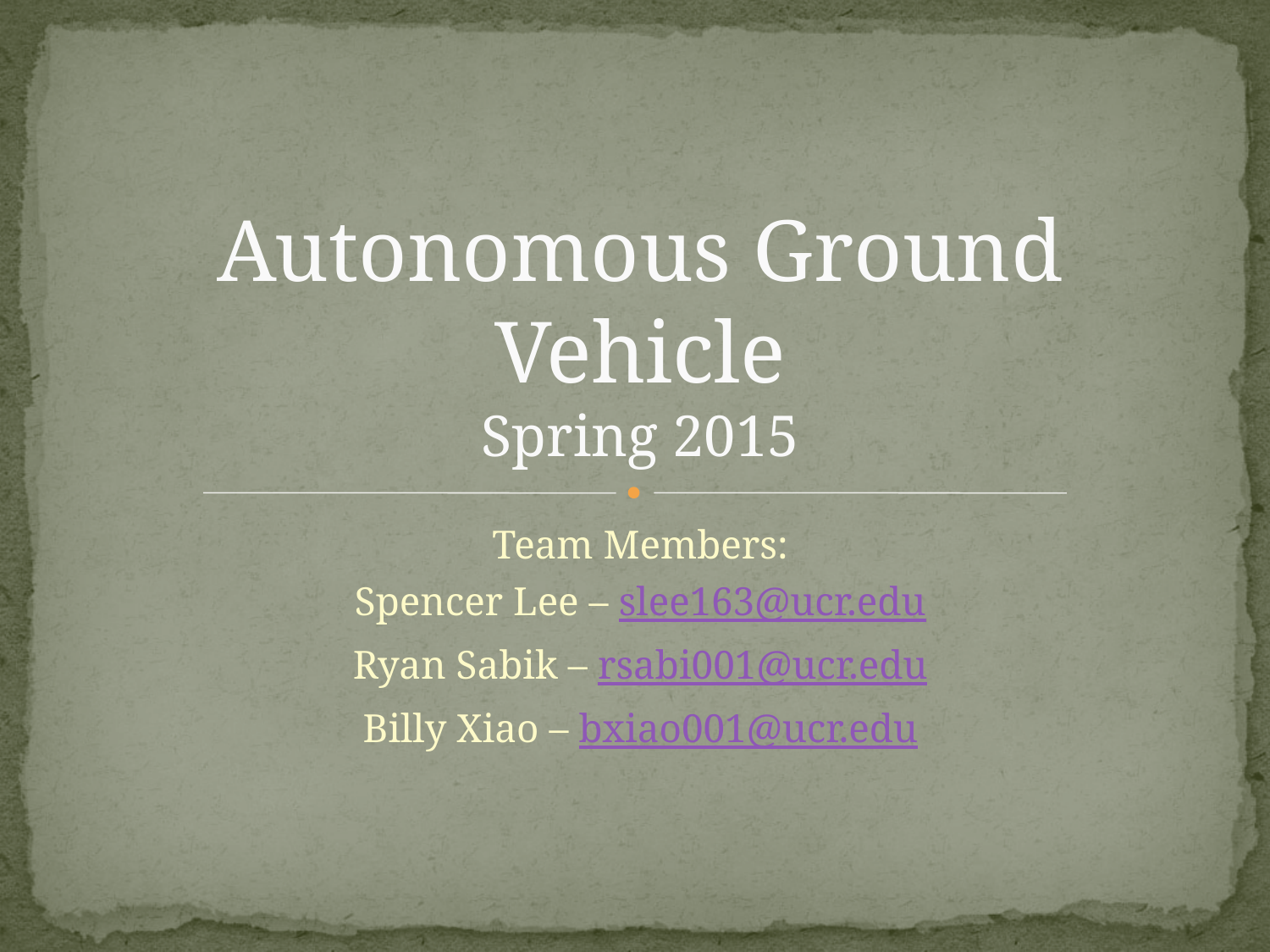

# Autonomous Ground Vehicle Spring 2015
Team Members:
Spencer Lee – slee163@ucr.edu
Ryan Sabik – rsabi001@ucr.edu
Billy Xiao – bxiao001@ucr.edu